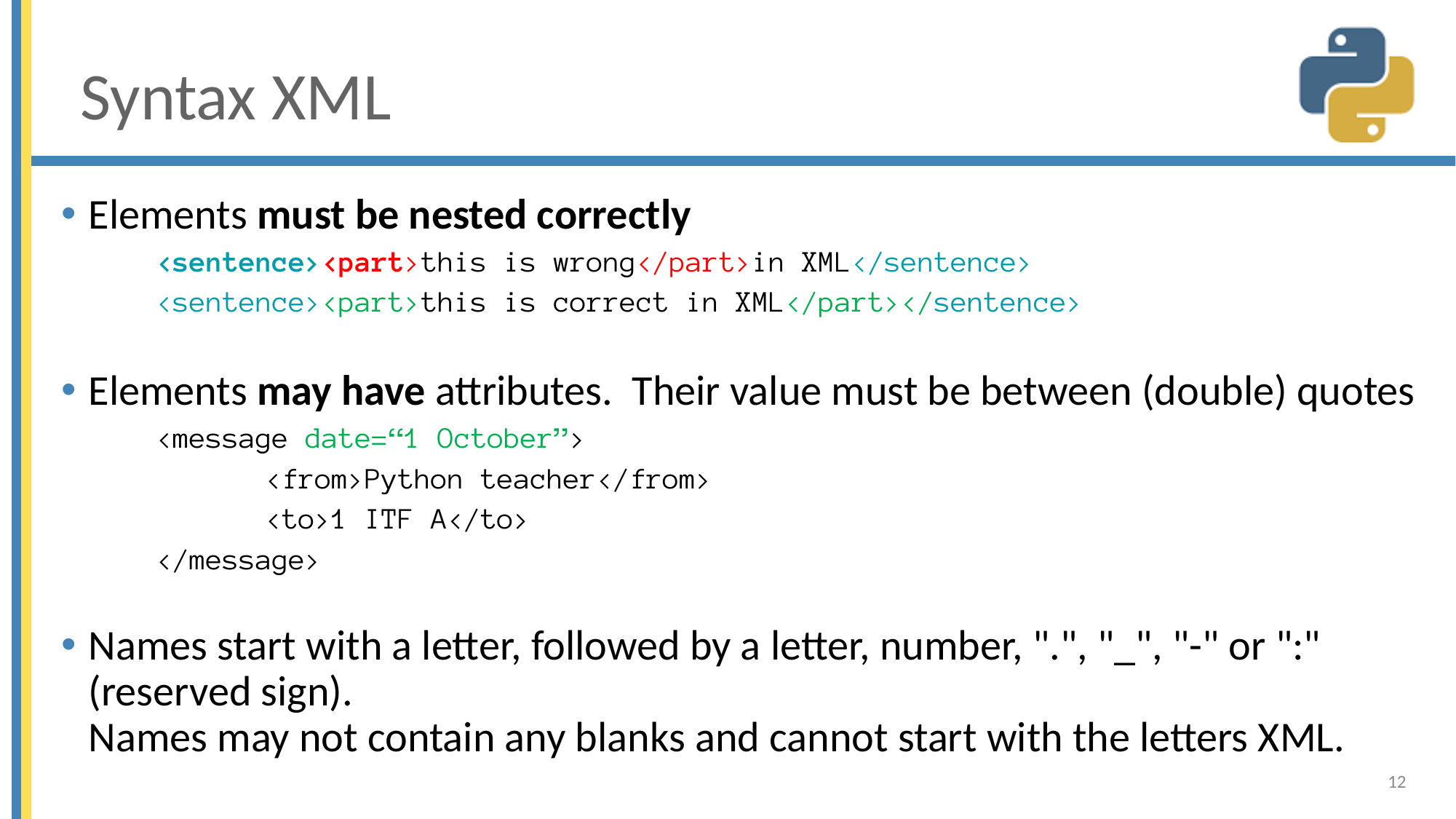

# Syntax XML
Elements must be nested correctly
<sentence><part>this is wrong</part>in XML</sentence>
<sentence><part>this is correct in XML</part></sentence>

Elements may have attributes.  Their value must be between (double) quotes
<message date=“1 October”>
	<from>Python teacher</from>
	<to>1 ITF A</to>
</message>

Names start with a letter, followed by a letter, number, ".", "_", "-" or ":" (reserved sign).
Names may not contain any blanks and cannot start with the letters XML.
12